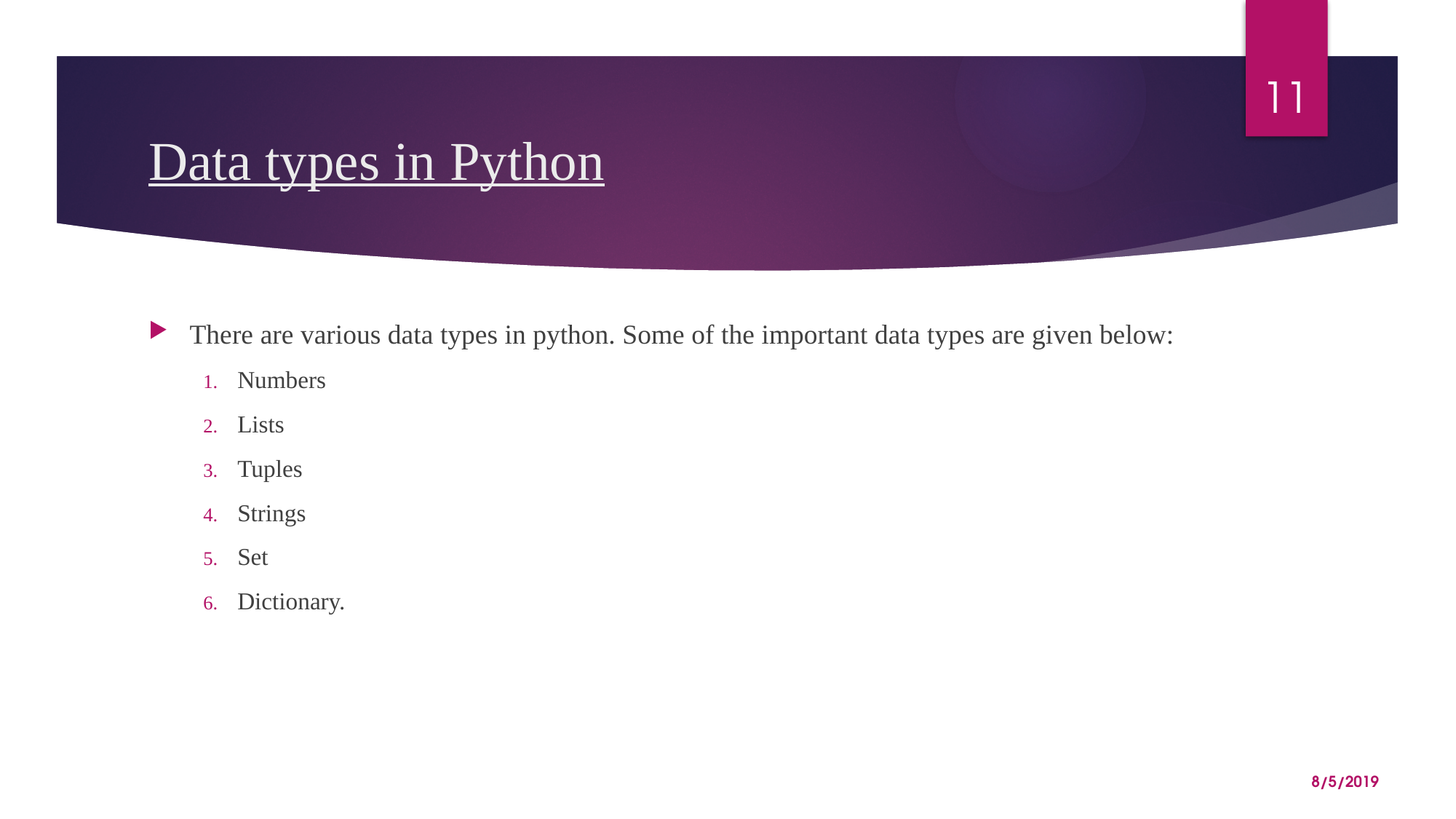

11
# Data types in Python
There are various data types in python. Some of the important data types are given below:
Numbers
Lists
Tuples
Strings
Set
Dictionary.
8/5/2019